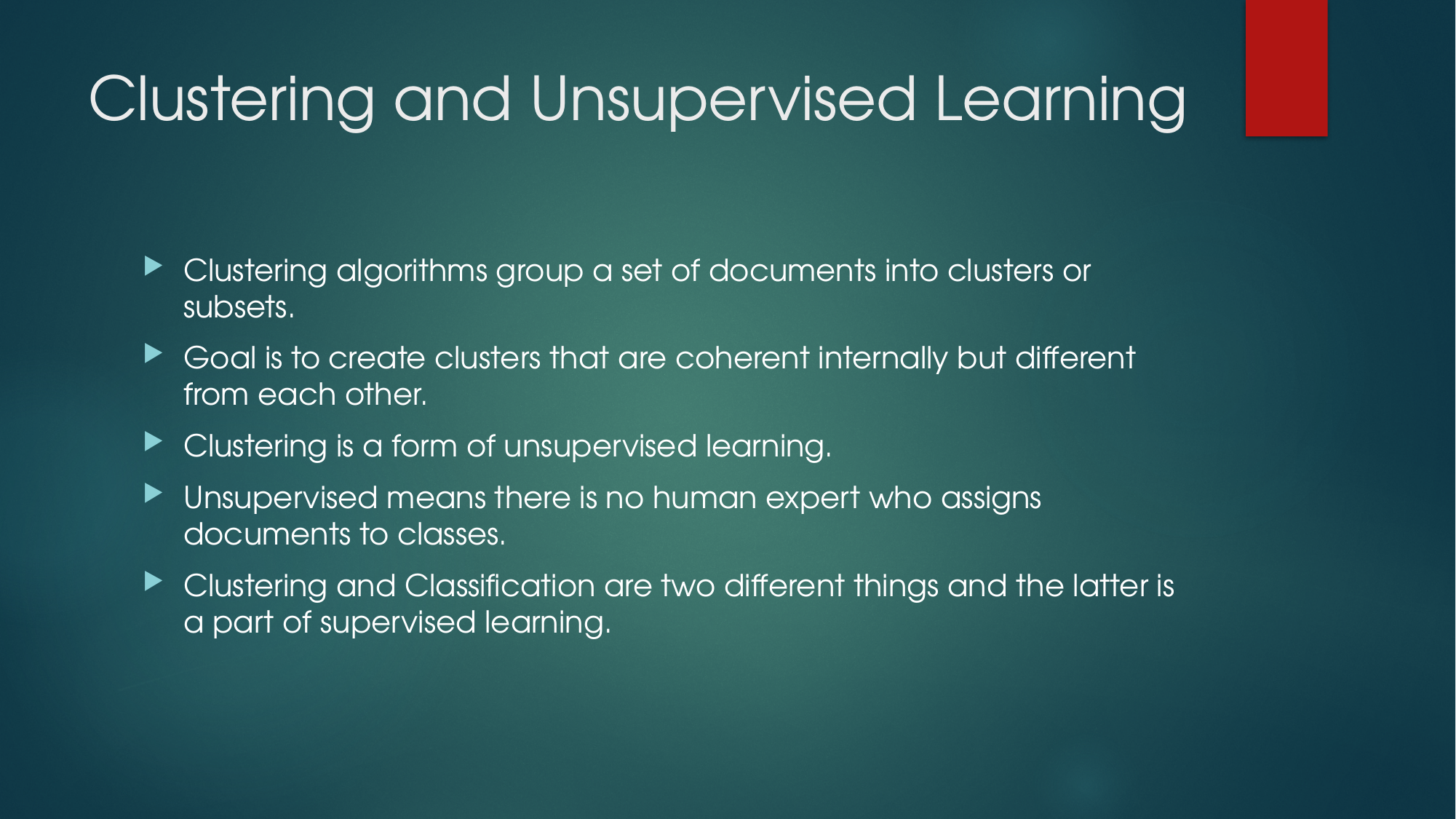

# Clustering and Unsupervised Learning
Clustering algorithms group a set of documents into clusters or subsets.
Goal is to create clusters that are coherent internally but different from each other.
Clustering is a form of unsupervised learning.
Unsupervised means there is no human expert who assigns documents to classes.
Clustering and Classification are two different things and the latter is a part of supervised learning.